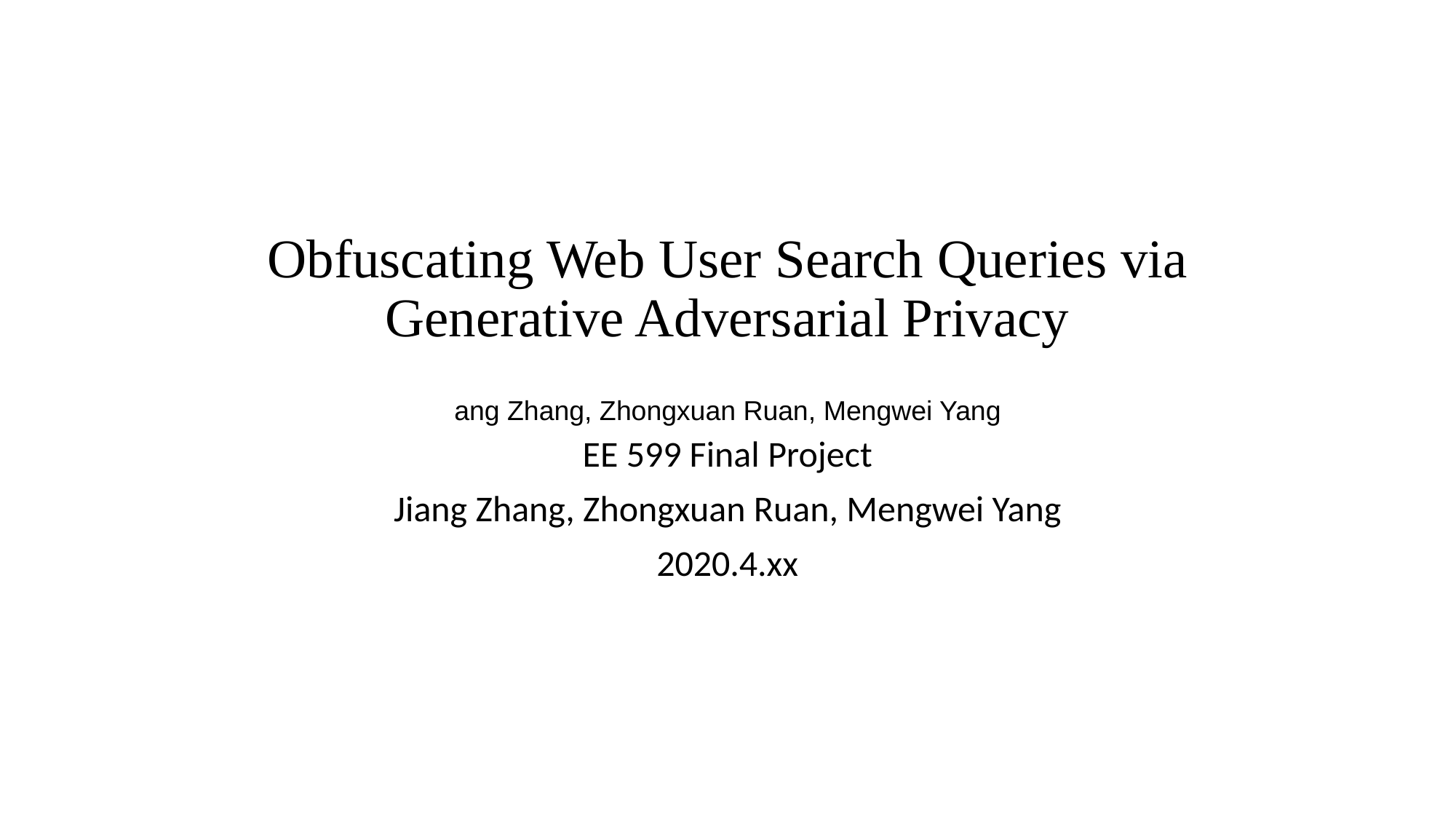

# Obfuscating Web User Search Queries via Generative Adversarial Privacy
ang Zhang, Zhongxuan Ruan, Mengwei Yang
EE 599 Final Project
Jiang Zhang, Zhongxuan Ruan, Mengwei Yang
2020.4.xx